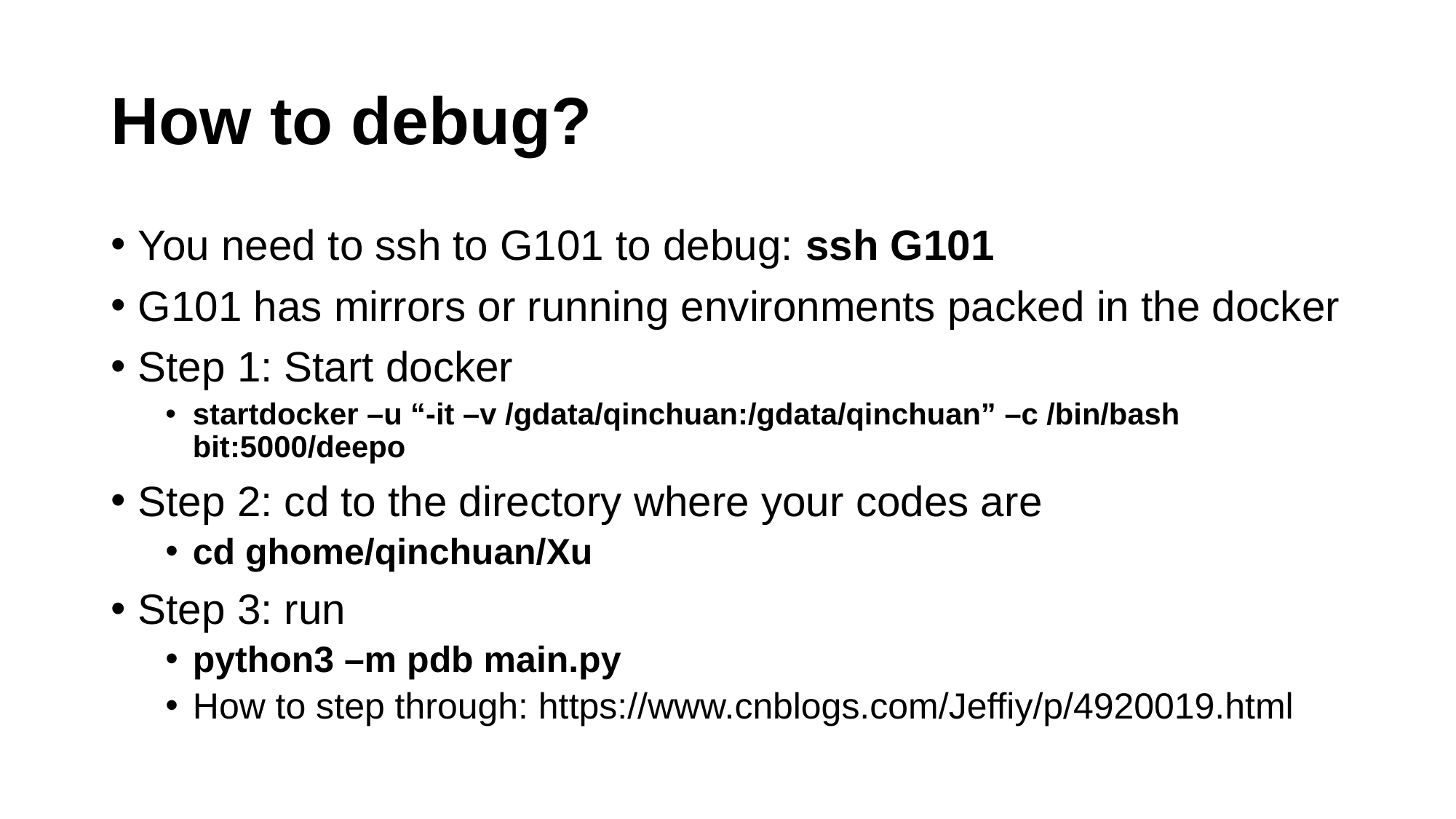

# How to debug?
You need to ssh to G101 to debug: ssh G101
G101 has mirrors or running environments packed in the docker
Step 1: Start docker
startdocker –u “-it –v /gdata/qinchuan:/gdata/qinchuan” –c /bin/bash bit:5000/deepo
Step 2: cd to the directory where your codes are
cd ghome/qinchuan/Xu
Step 3: run
python3 –m pdb main.py
How to step through: https://www.cnblogs.com/Jeffiy/p/4920019.html